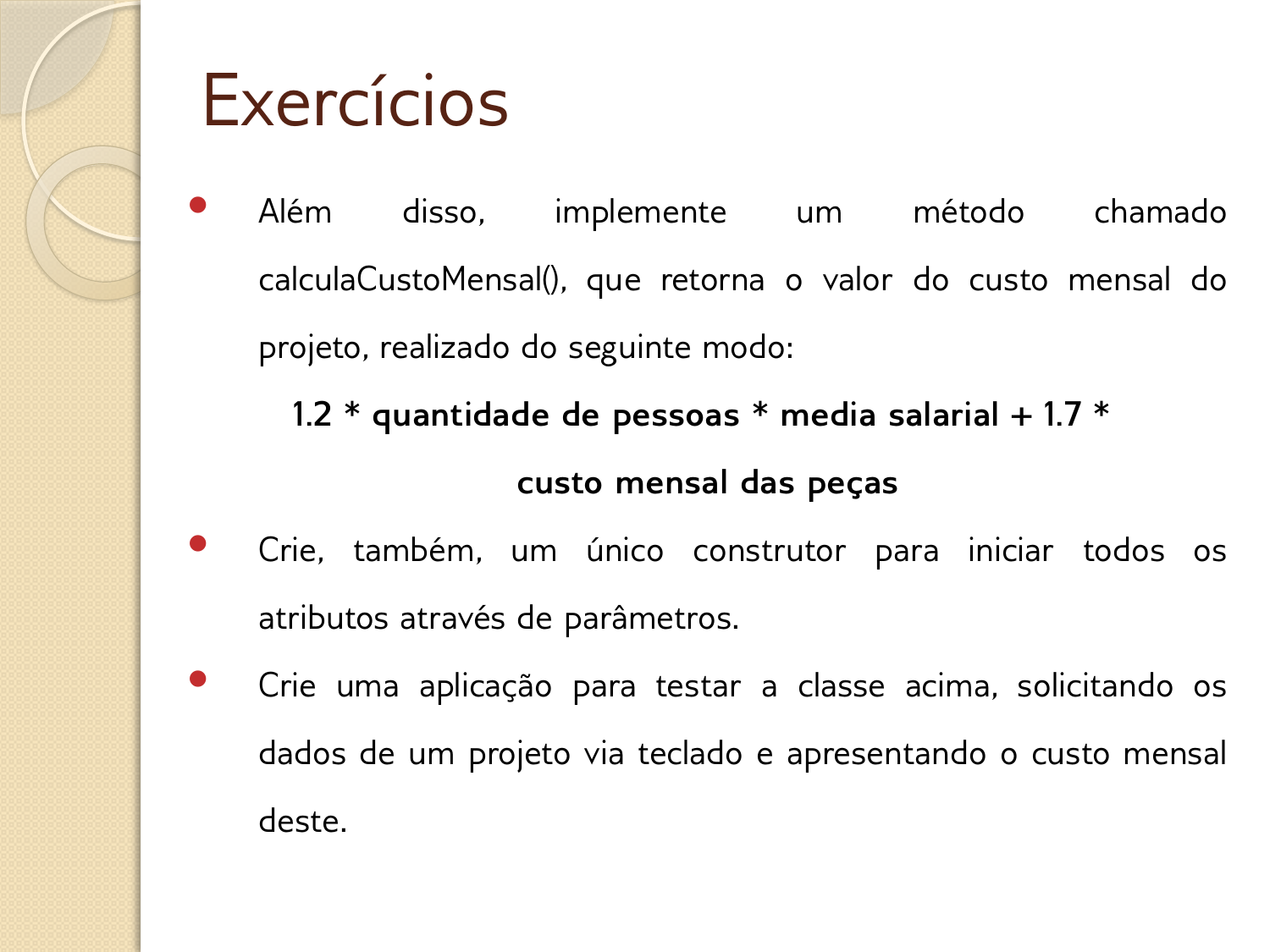

# Exercícios
Além disso, implemente um método chamado calculaCustoMensal(), que retorna o valor do custo mensal do projeto, realizado do seguinte modo:
1.2 * quantidade de pessoas * media salarial + 1.7 *
custo mensal das peças
Crie, também, um único construtor para iniciar todos os atributos através de parâmetros.
Crie uma aplicação para testar a classe acima, solicitando os dados de um projeto via teclado e apresentando o custo mensal deste.